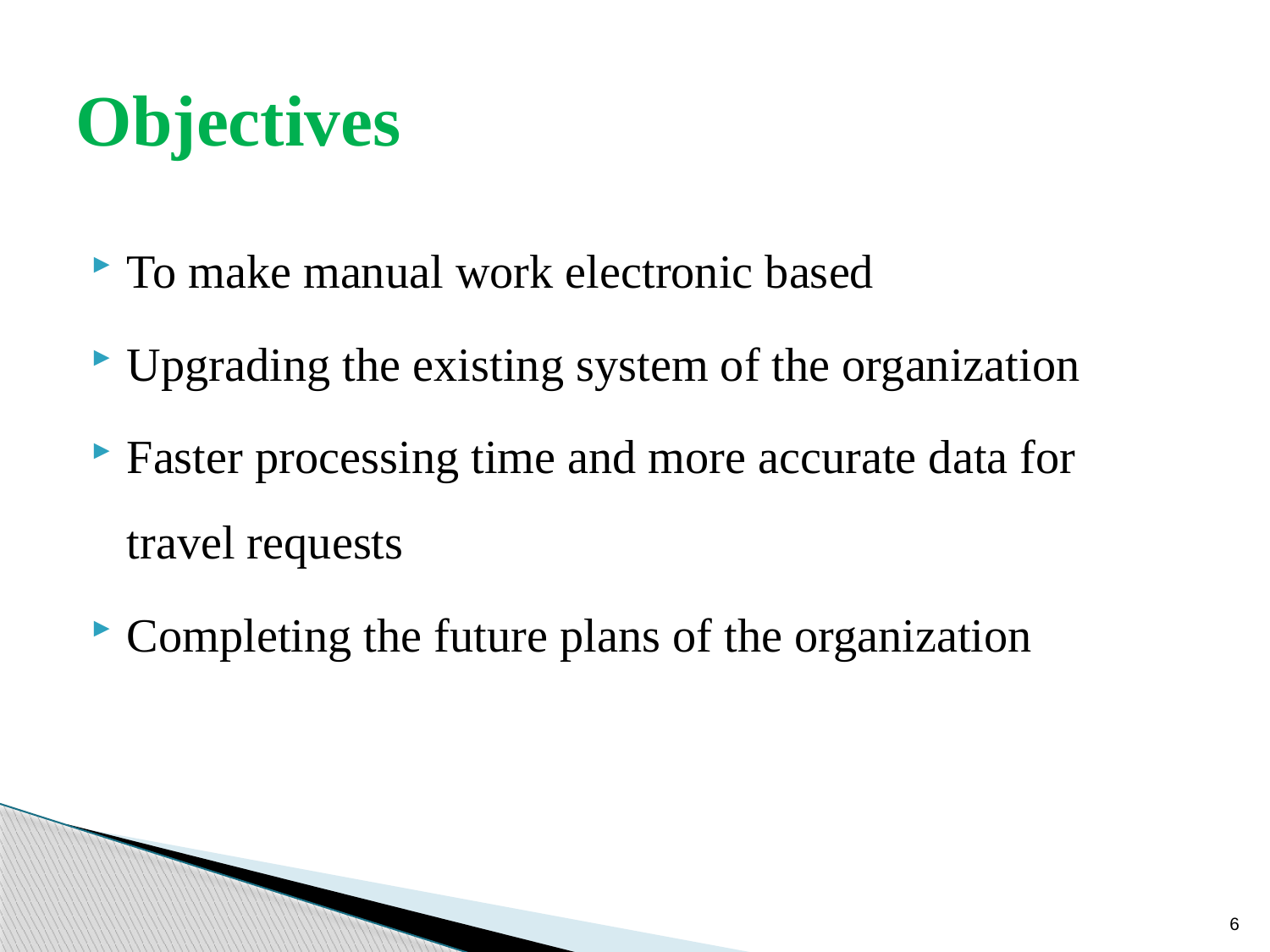

# Objectives
To make manual work electronic based
Upgrading the existing system of the organization
Faster processing time and more accurate data for travel requests
Completing the future plans of the organization
6